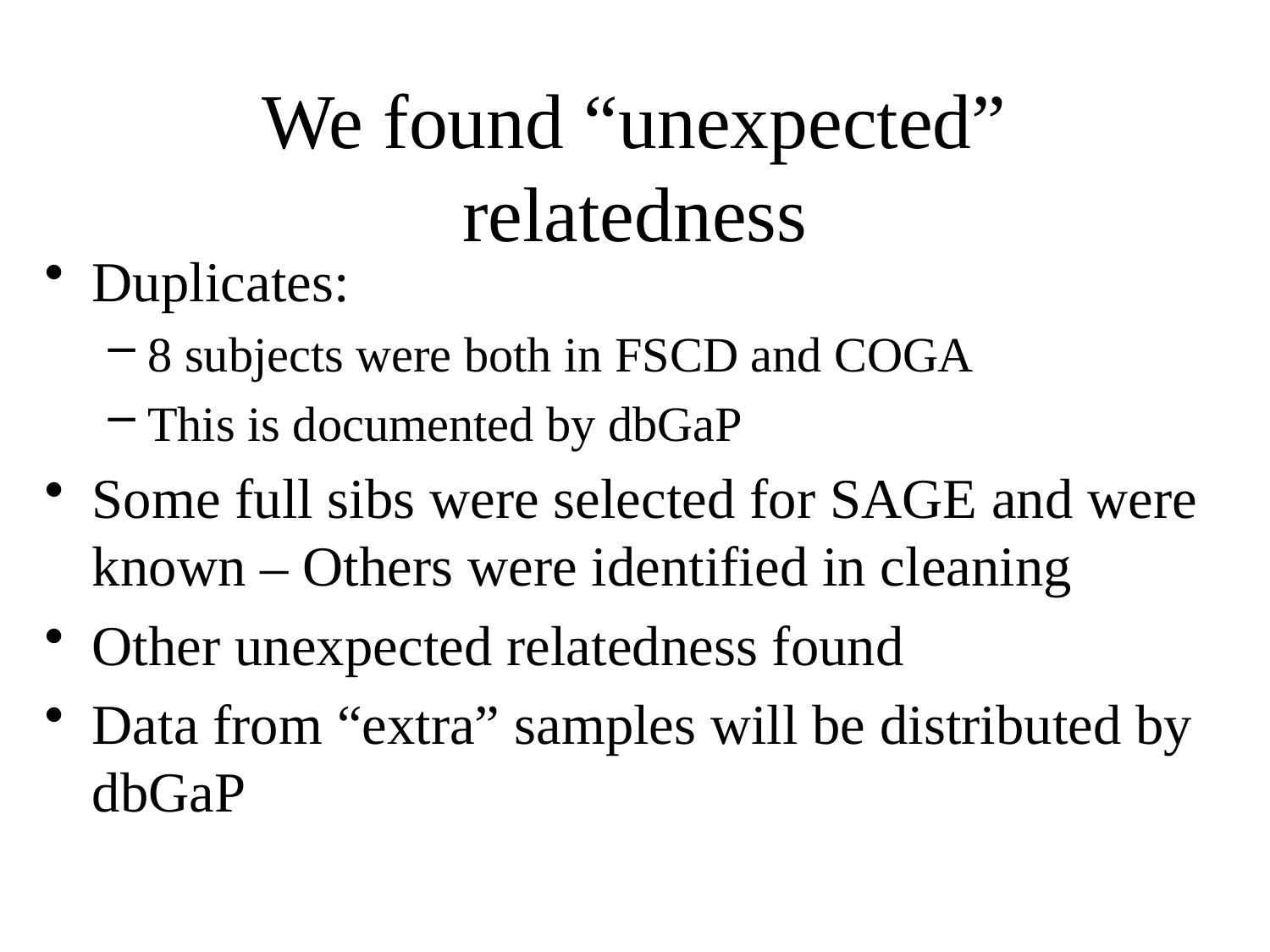

# We found “unexpected” relatedness
Duplicates:
8 subjects were both in FSCD and COGA
This is documented by dbGaP
Some full sibs were selected for SAGE and were known – Others were identified in cleaning
Other unexpected relatedness found
Data from “extra” samples will be distributed by dbGaP